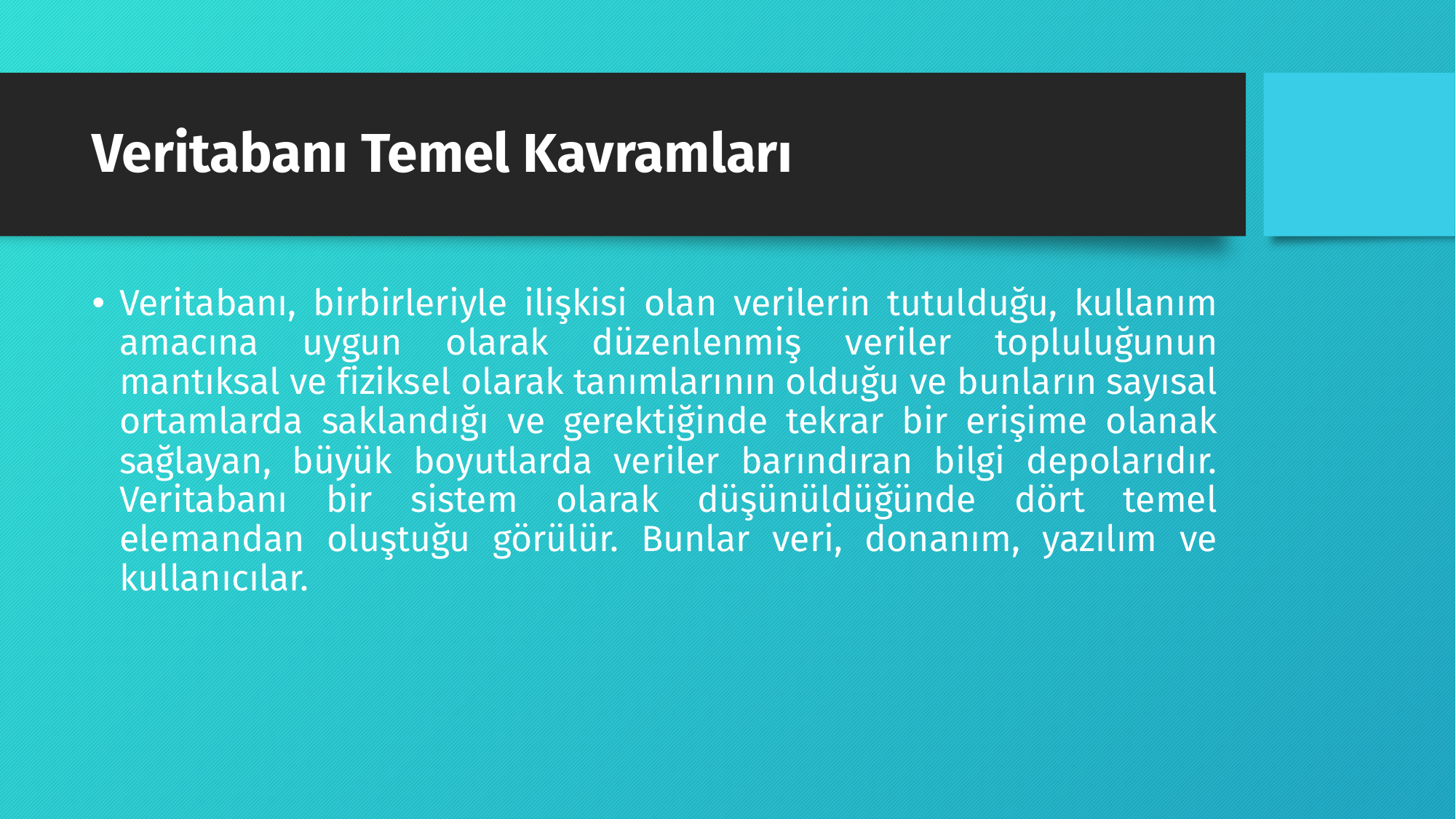

# Veritabanı Temel Kavramları
Veritabanı, birbirleriyle ilişkisi olan verilerin tutulduğu, kullanım amacına uygun olarak düzenlenmiş veriler topluluğunun mantıksal ve fiziksel olarak tanımlarının olduğu ve bunların sayısal ortamlarda saklandığı ve gerektiğinde tekrar bir erişime olanak sağlayan, büyük boyutlarda veriler barındıran bilgi depolarıdır. Veritabanı bir sistem olarak düşünüldüğünde dört temel elemandan oluştuğu görülür. Bunlar veri, donanım, yazılım ve kullanıcılar.